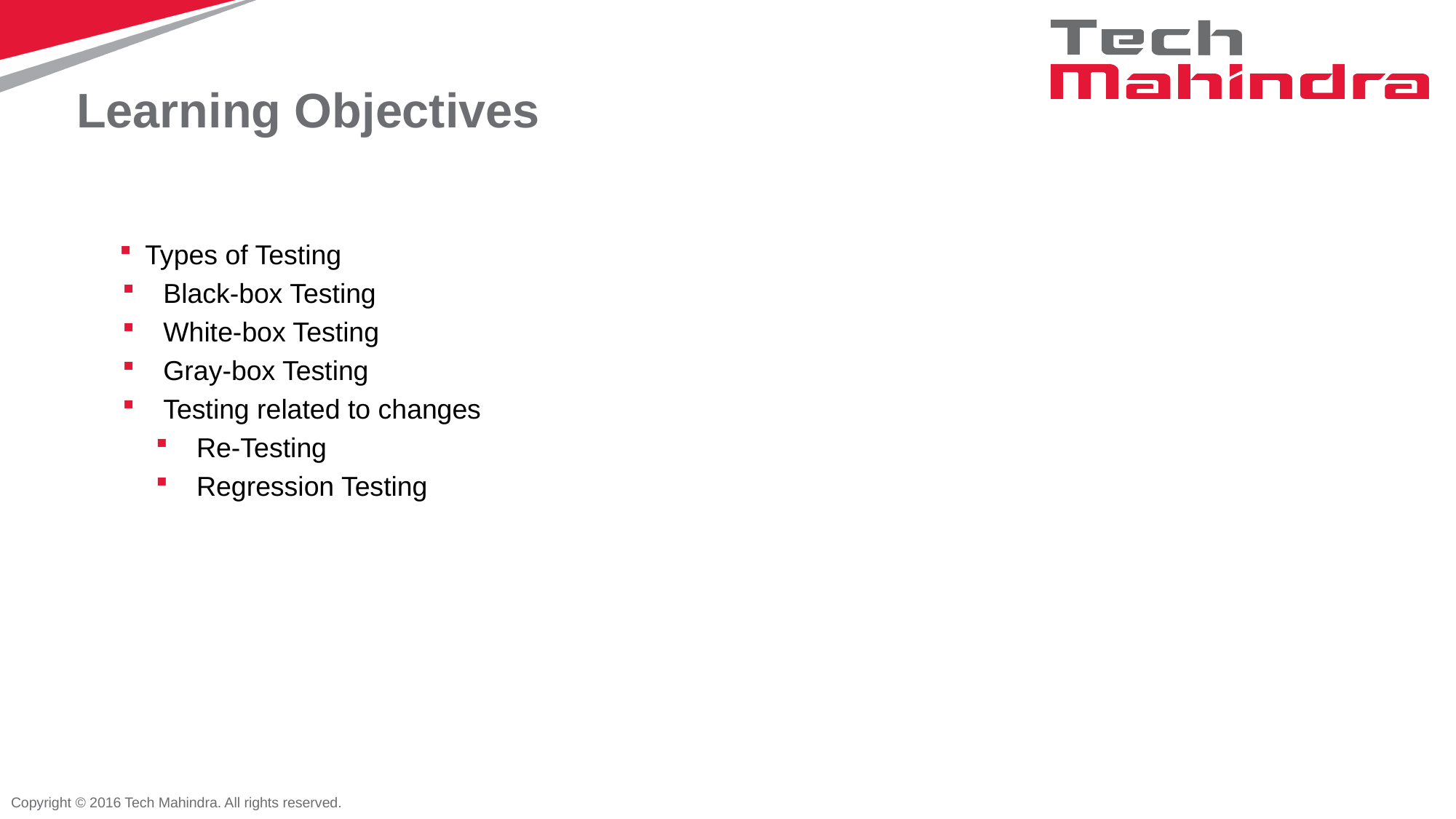

# Learning Objectives
Types of Testing
Black-box Testing
White-box Testing
Gray-box Testing
Testing related to changes
Re-Testing
Regression Testing
Copyright © 2016 Tech Mahindra. All rights reserved.